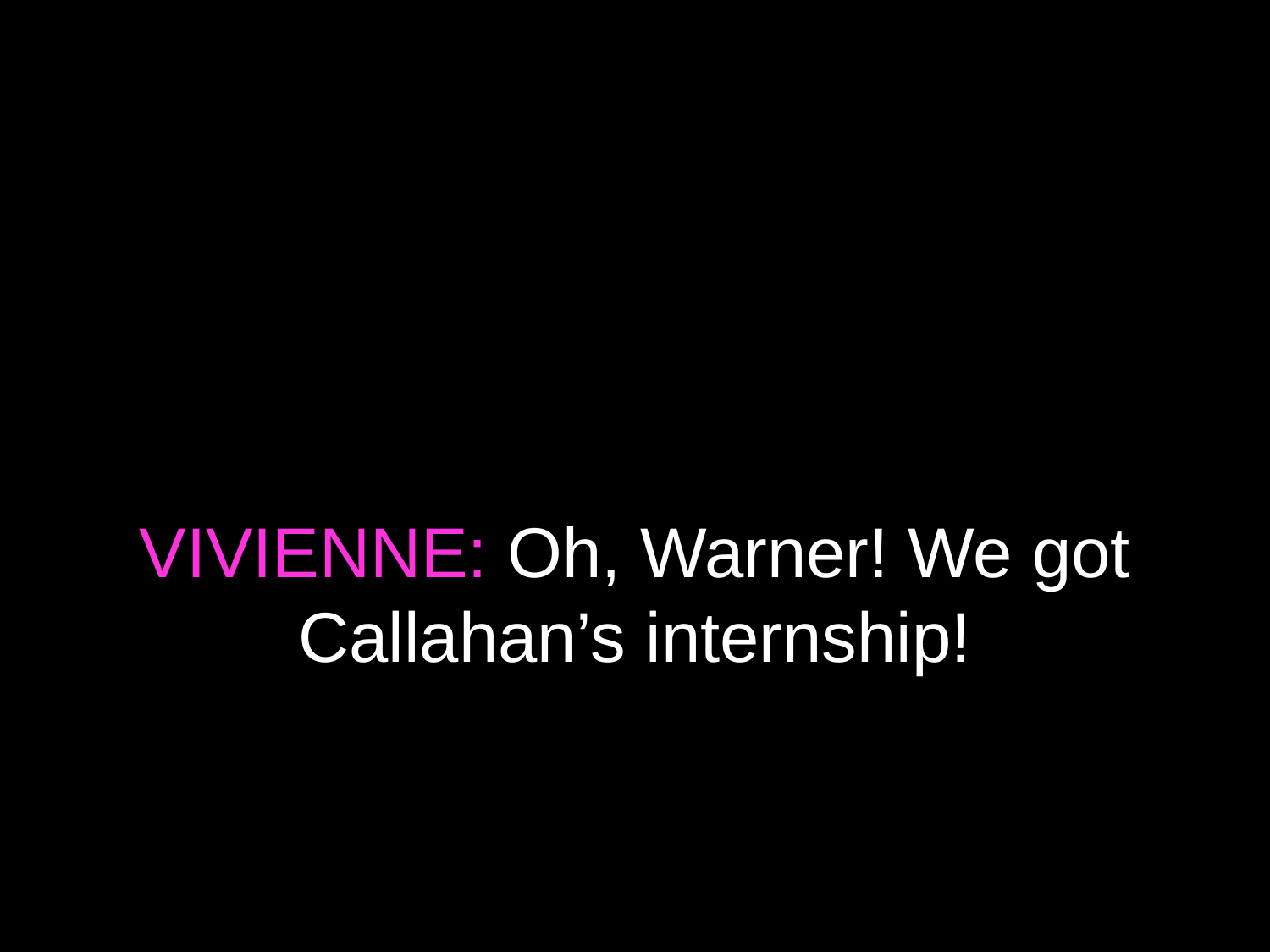

# VIVIENNE: Oh, Warner! We got Callahan’s internship!